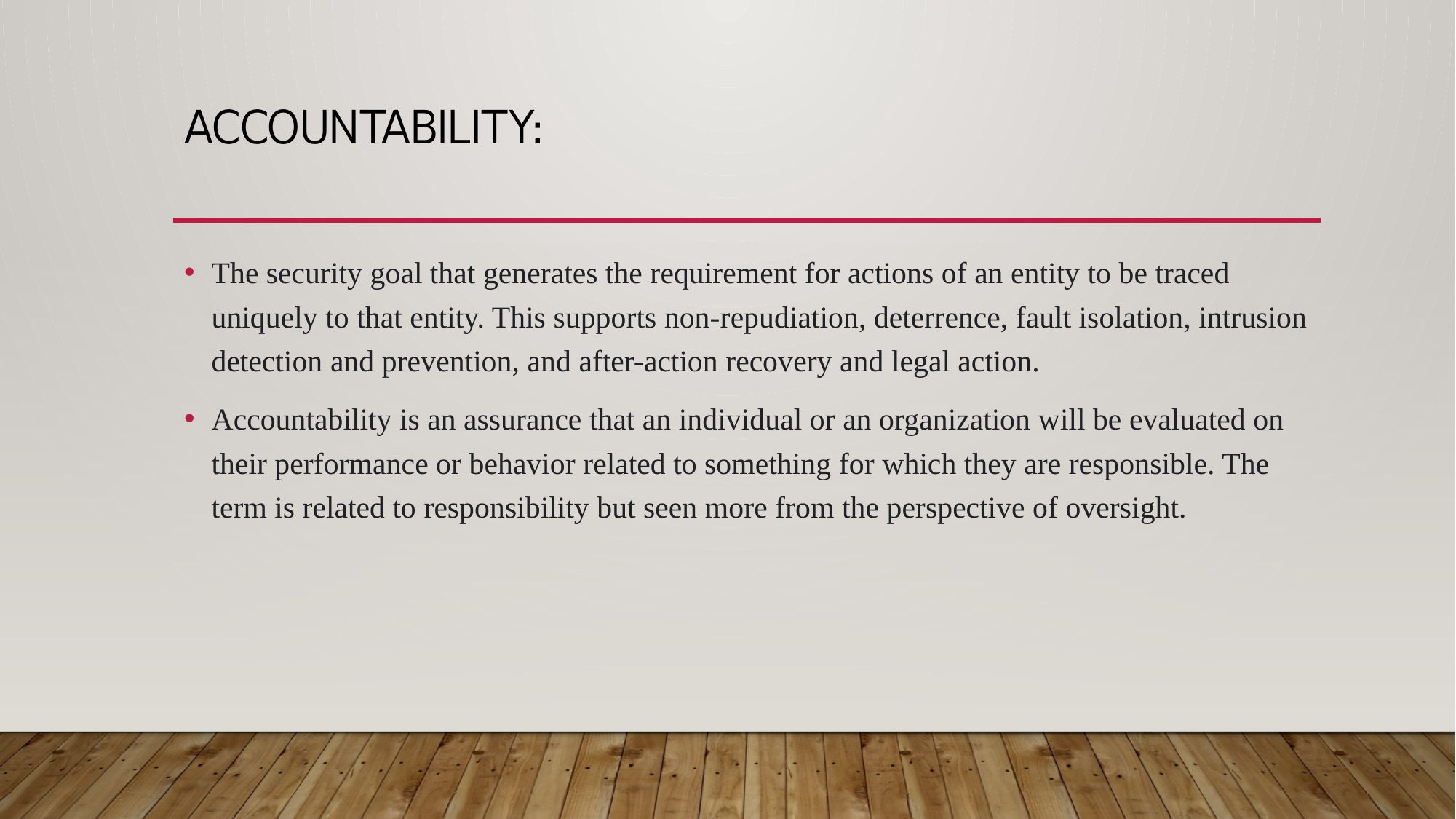

# Accountability:
The security goal that generates the requirement for actions of an entity to be traced uniquely to that entity. This supports non-repudiation, deterrence, fault isolation, intrusion detection and prevention, and after-action recovery and legal action.
Accountability is an assurance that an individual or an organization will be evaluated on their performance or behavior related to something for which they are responsible. The term is related to responsibility but seen more from the perspective of oversight.